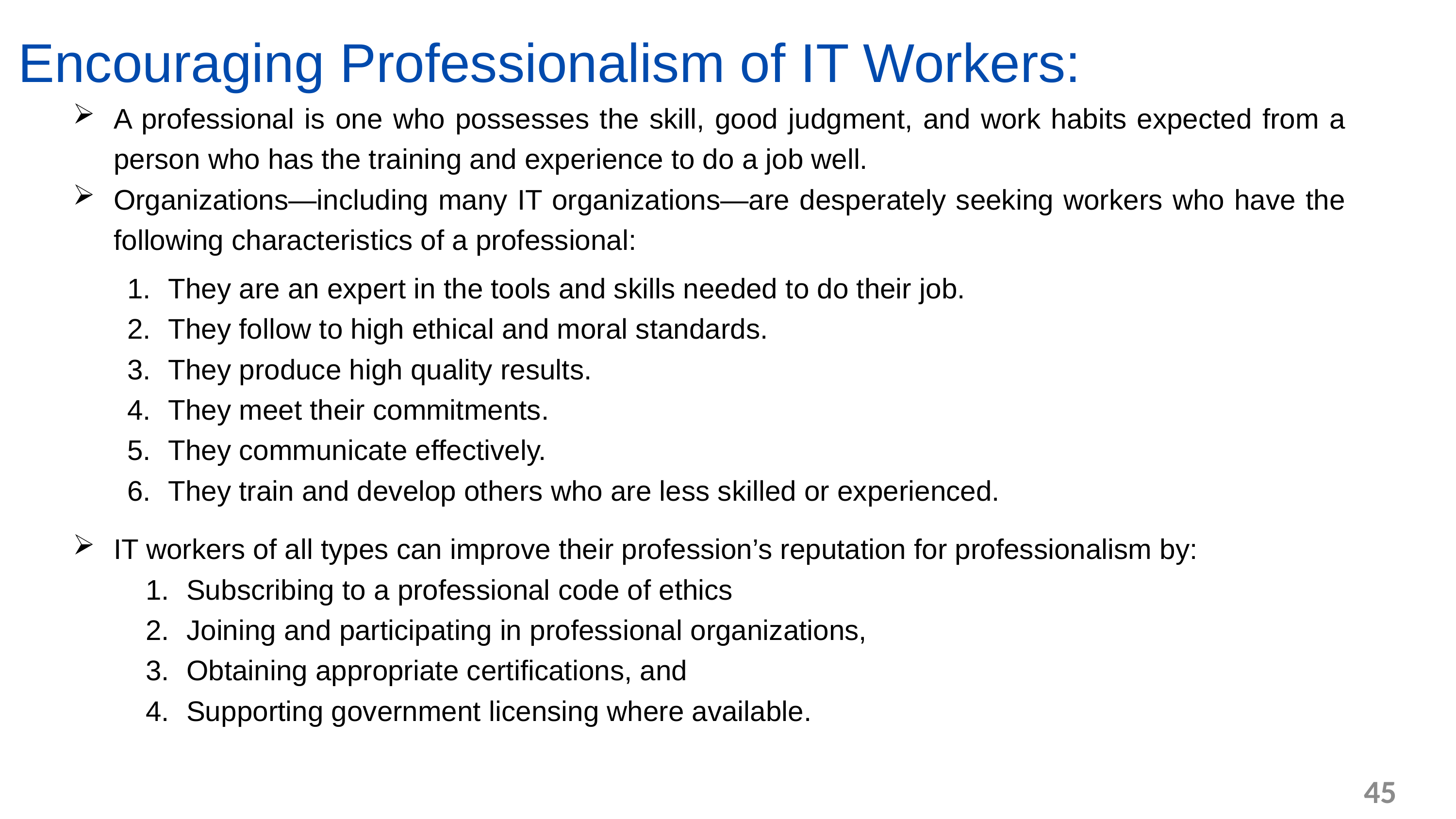

Encouraging Professionalism of IT Workers:
A professional is one who possesses the skill, good judgment, and work habits expected from a person who has the training and experience to do a job well.
Organizations—including many IT organizations—are desperately seeking workers who have the following characteristics of a professional:
They are an expert in the tools and skills needed to do their job.
They follow to high ethical and moral standards.
They produce high quality results.
They meet their commitments.
They communicate effectively.
They train and develop others who are less skilled or experienced.
IT workers of all types can improve their profession’s reputation for professionalism by:
Subscribing to a professional code of ethics
Joining and participating in professional organizations,
Obtaining appropriate certifications, and
Supporting government licensing where available.
45